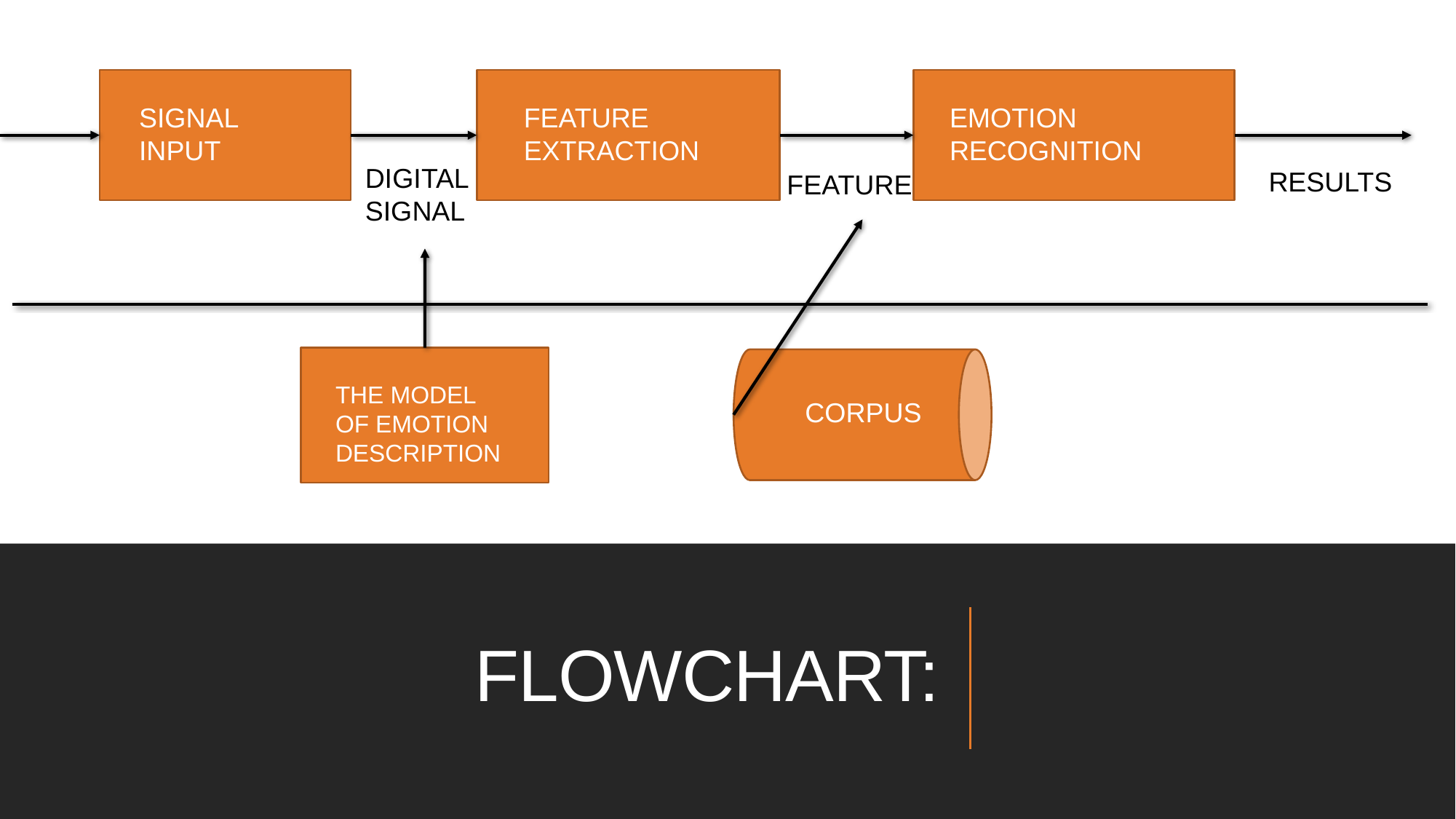

SIGNAL
INPUT
FEATURE EXTRACTION
EMOTION RECOGNITION
DIGITAL SIGNAL
RESULTS
FEATURE

THE MODEL OF EMOTION DESCRIPTION
CORPUS

FLOWCHART: